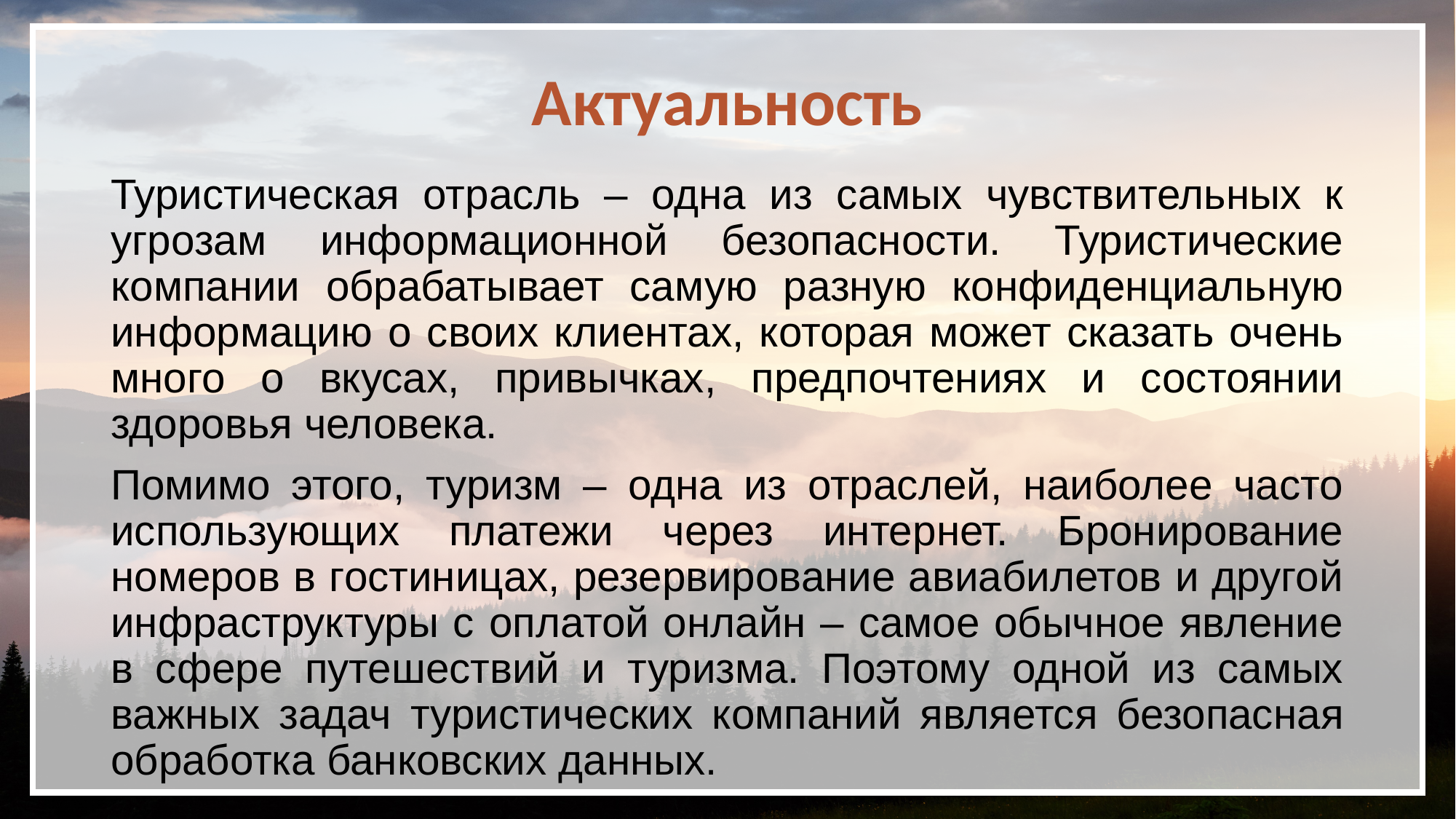

# Актуальность
Туристическая отрасль – одна из самых чувствительных к угрозам информационной безопасности. Туристические компании обрабатывает самую разную конфиденциальную информацию о своих клиентах, которая может сказать очень много о вкусах, привычках, предпочтениях и состоянии здоровья человека.
Помимо этого, туризм – одна из отраслей, наиболее часто использующих платежи через интернет. Бронирование номеров в гостиницах, резервирование авиабилетов и другой инфраструктуры с оплатой онлайн – самое обычное явление в сфере путешествий и туризма. Поэтому одной из самых важных задач туристических компаний является безопасная обработка банковских данных.